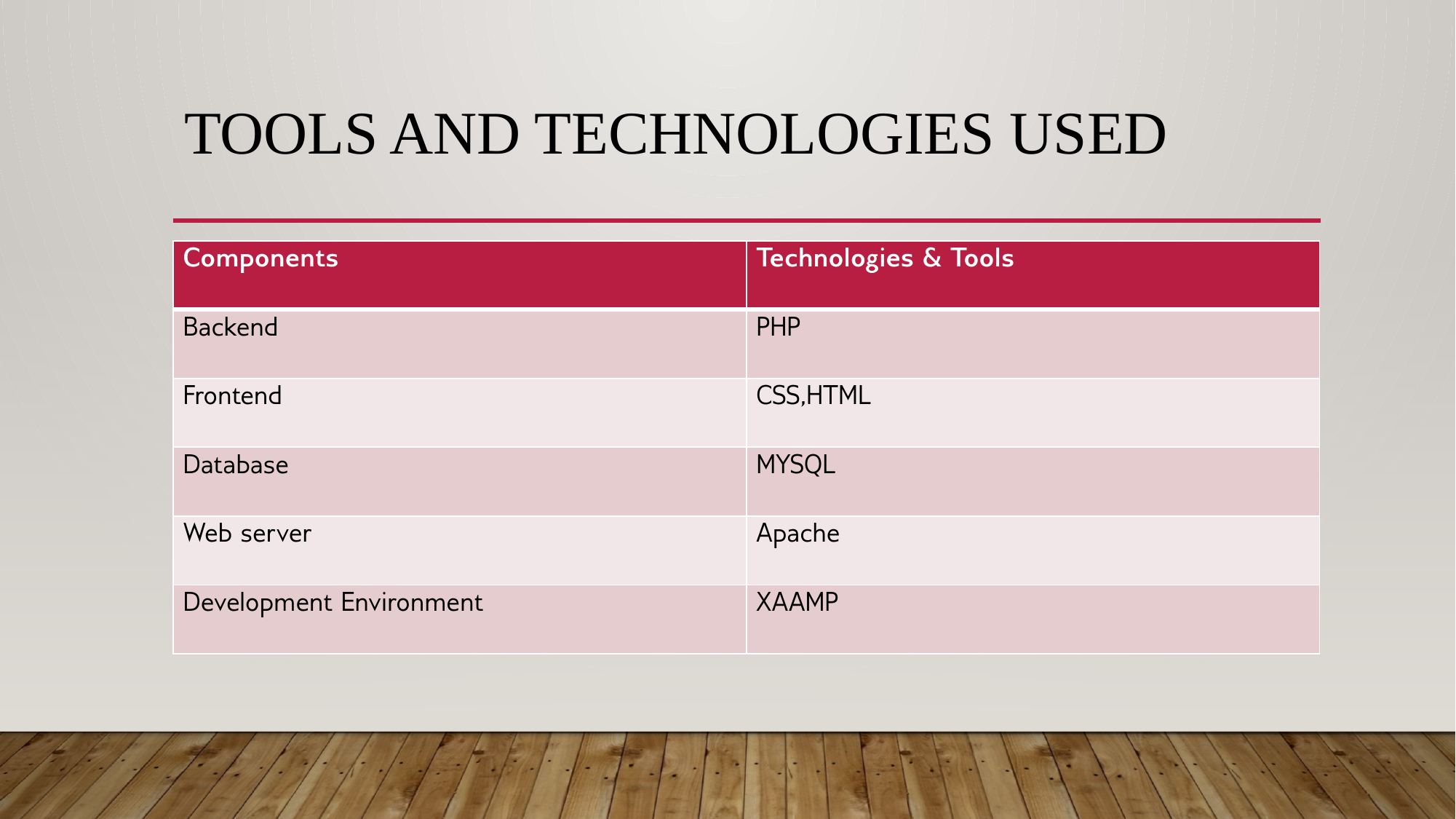

# Tools and technologies used
| Components | Technologies & Tools |
| --- | --- |
| Backend | PHP |
| Frontend | CSS,HTML |
| Database | MYSQL |
| Web server | Apache |
| Development Environment | XAAMP |